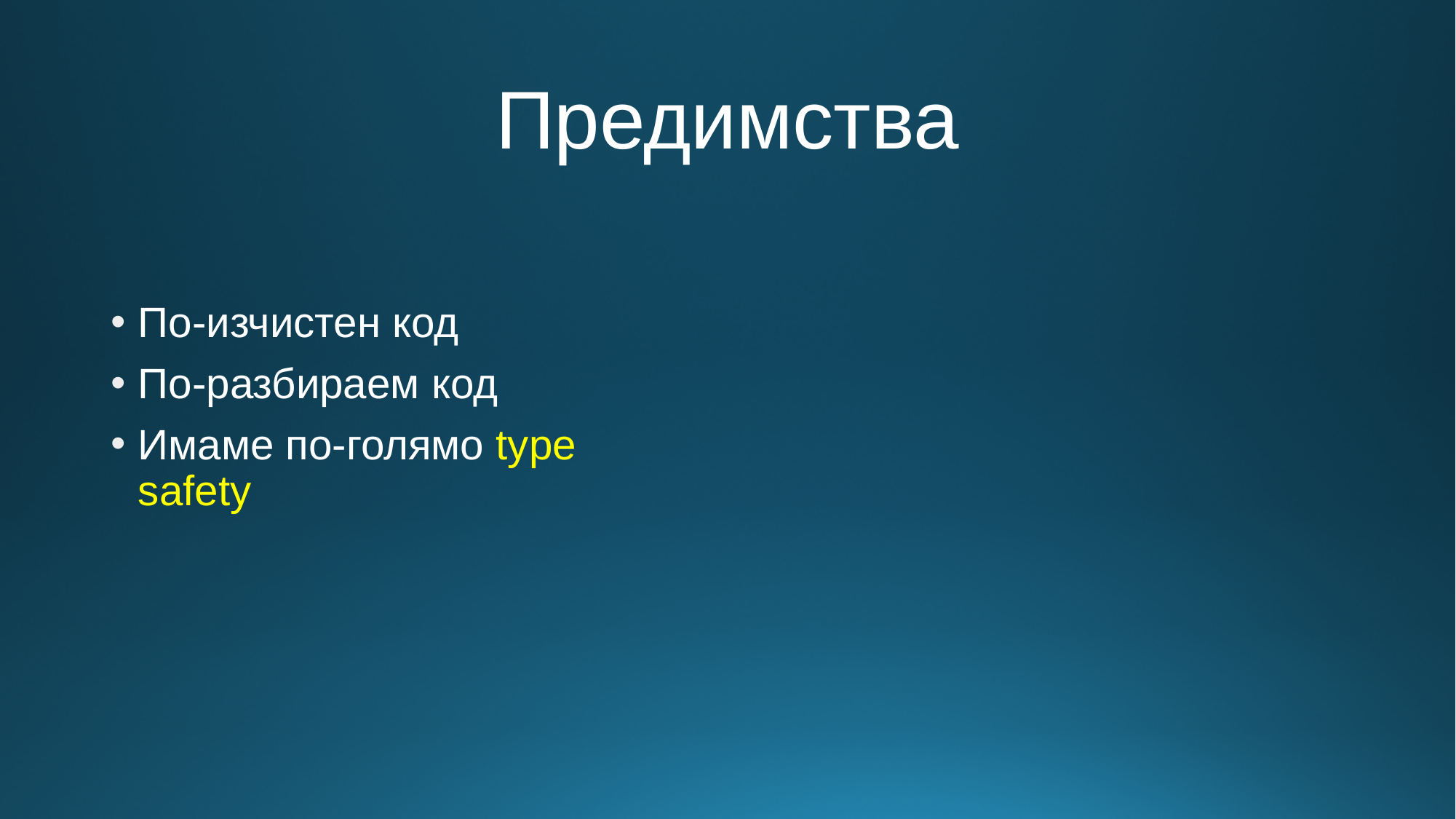

# Предимства
По-изчистен код
По-разбираем код
Имаме по-голямо type safety